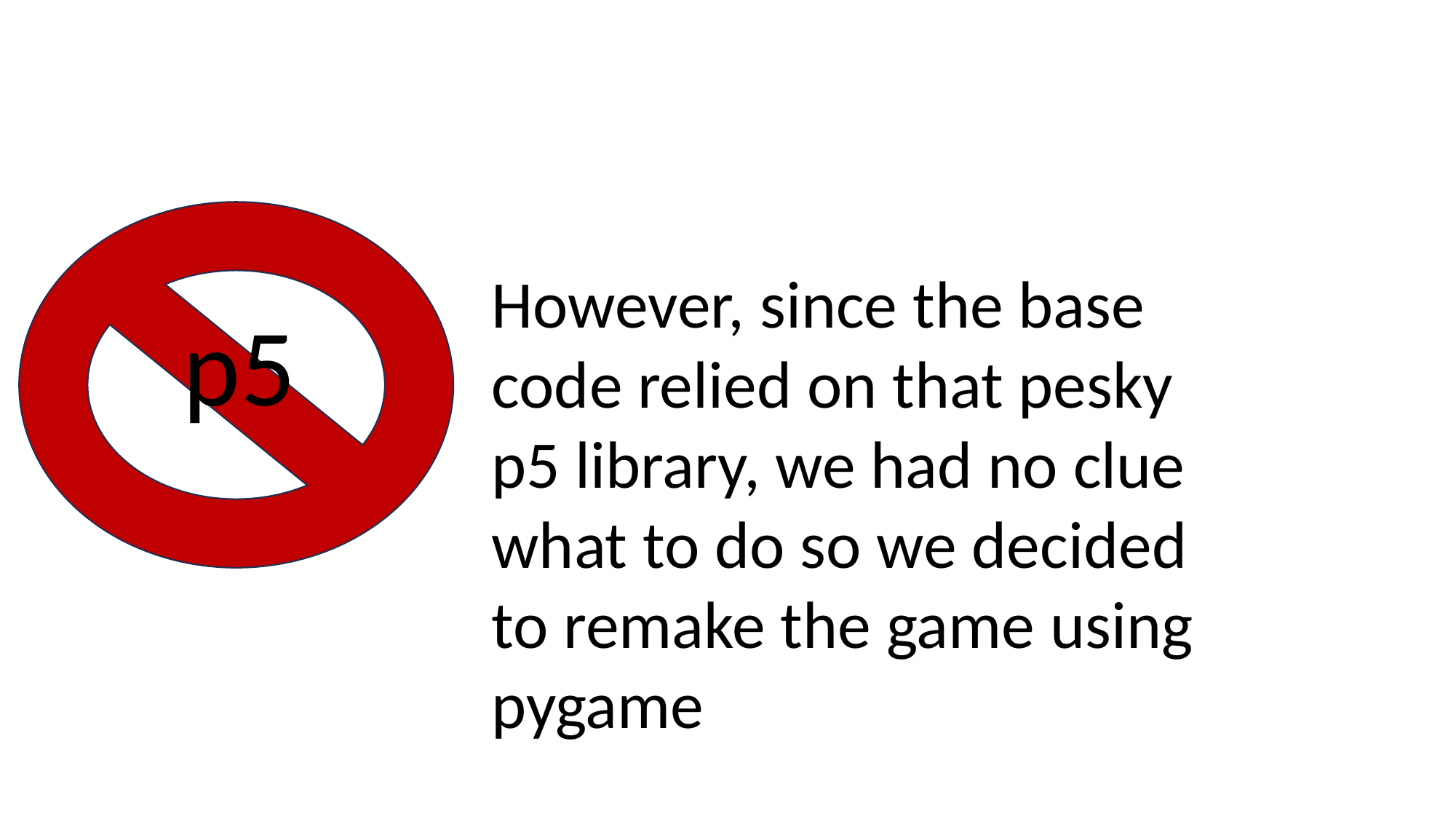

#

However, since the base code relied on that pesky p5 library, we had no clue what to do so we decided to remake the game using pygame
p5